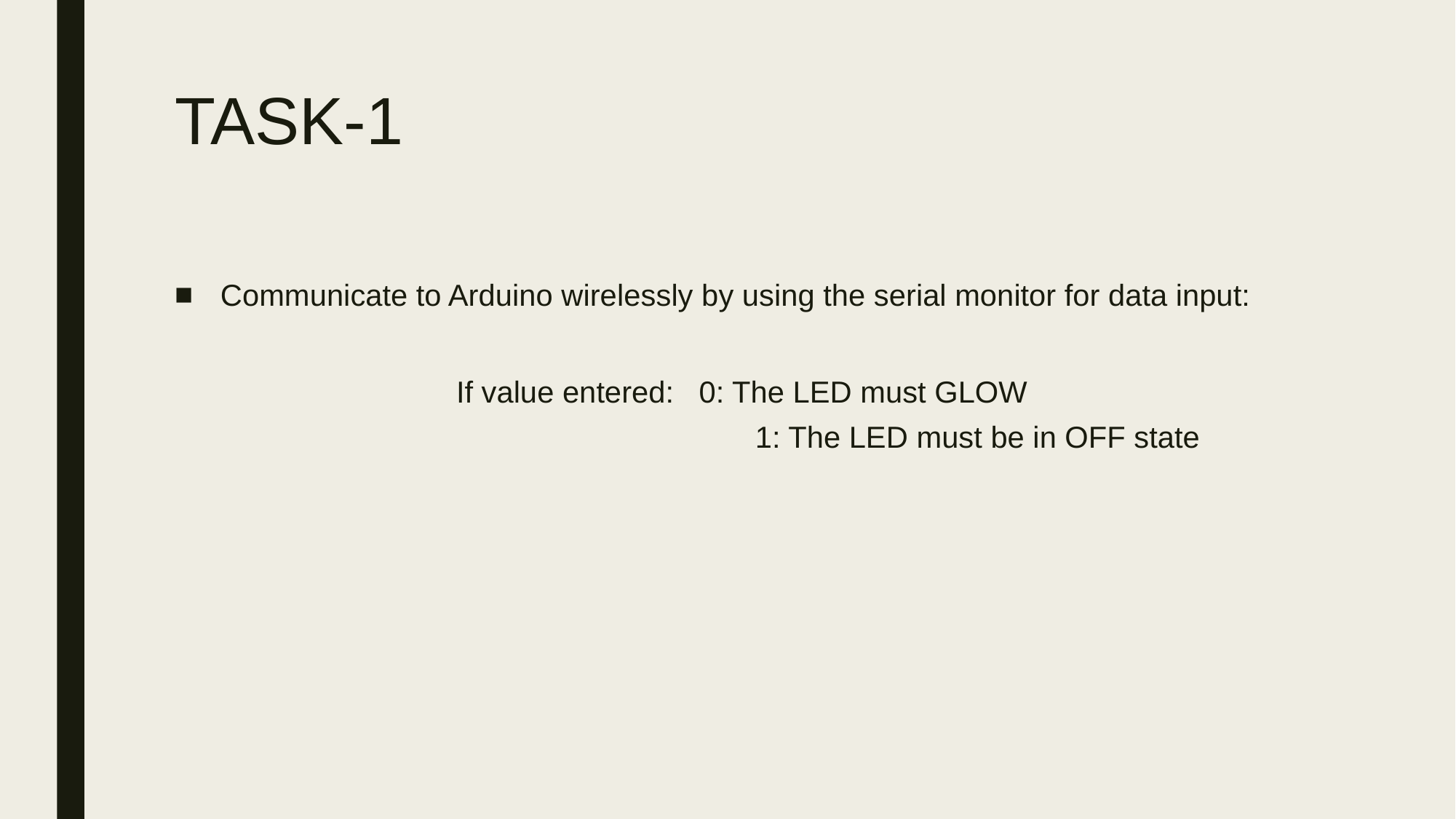

# TASK-1
Communicate to Arduino wirelessly by using the serial monitor for data input:

If value entered:   0: The LED must GLOW
		            1: The LED must be in OFF state